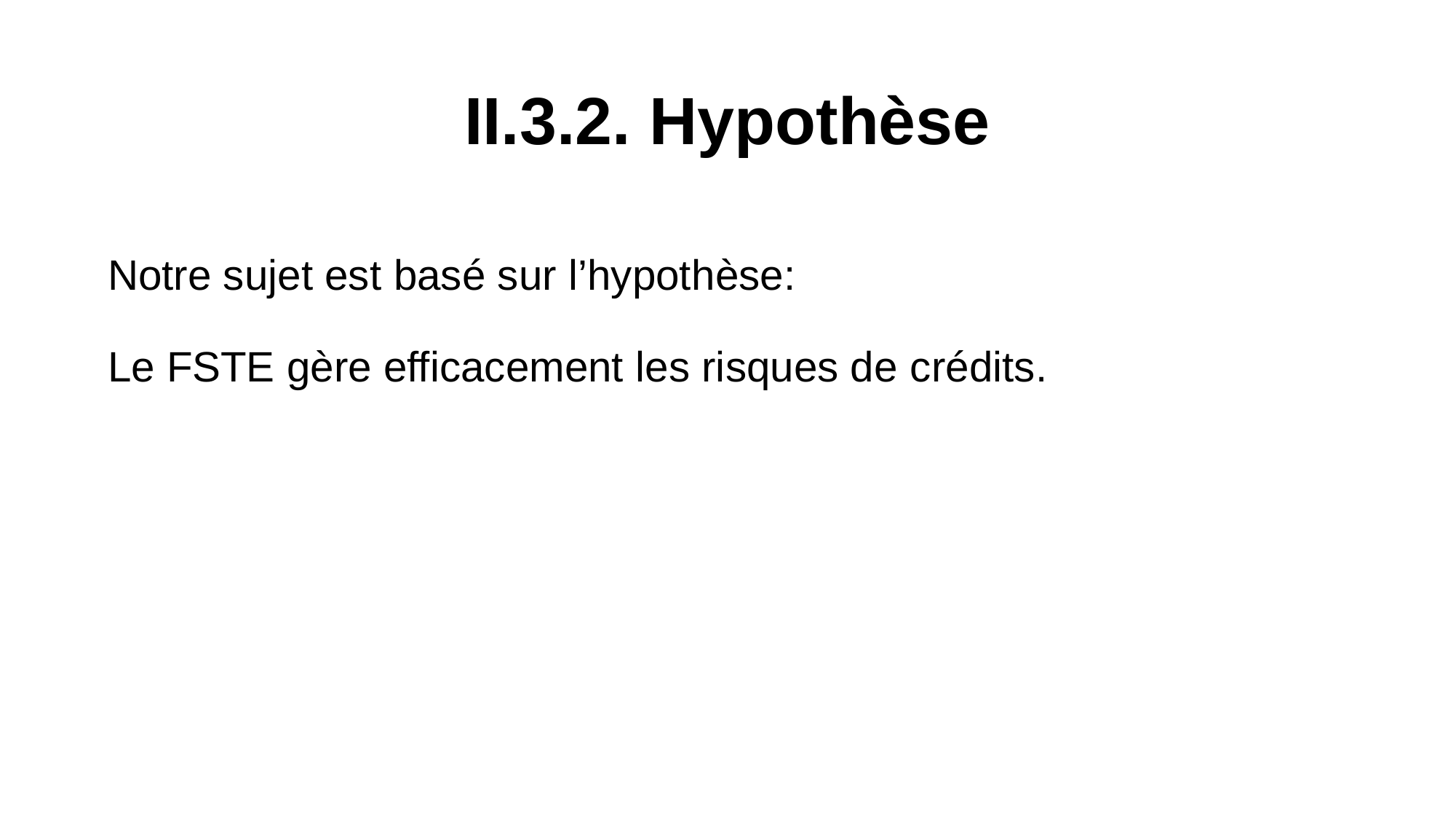

# II.3.2. Hypothèse
Notre sujet est basé sur l’hypothèse:
Le FSTE gère efficacement les risques de crédits.